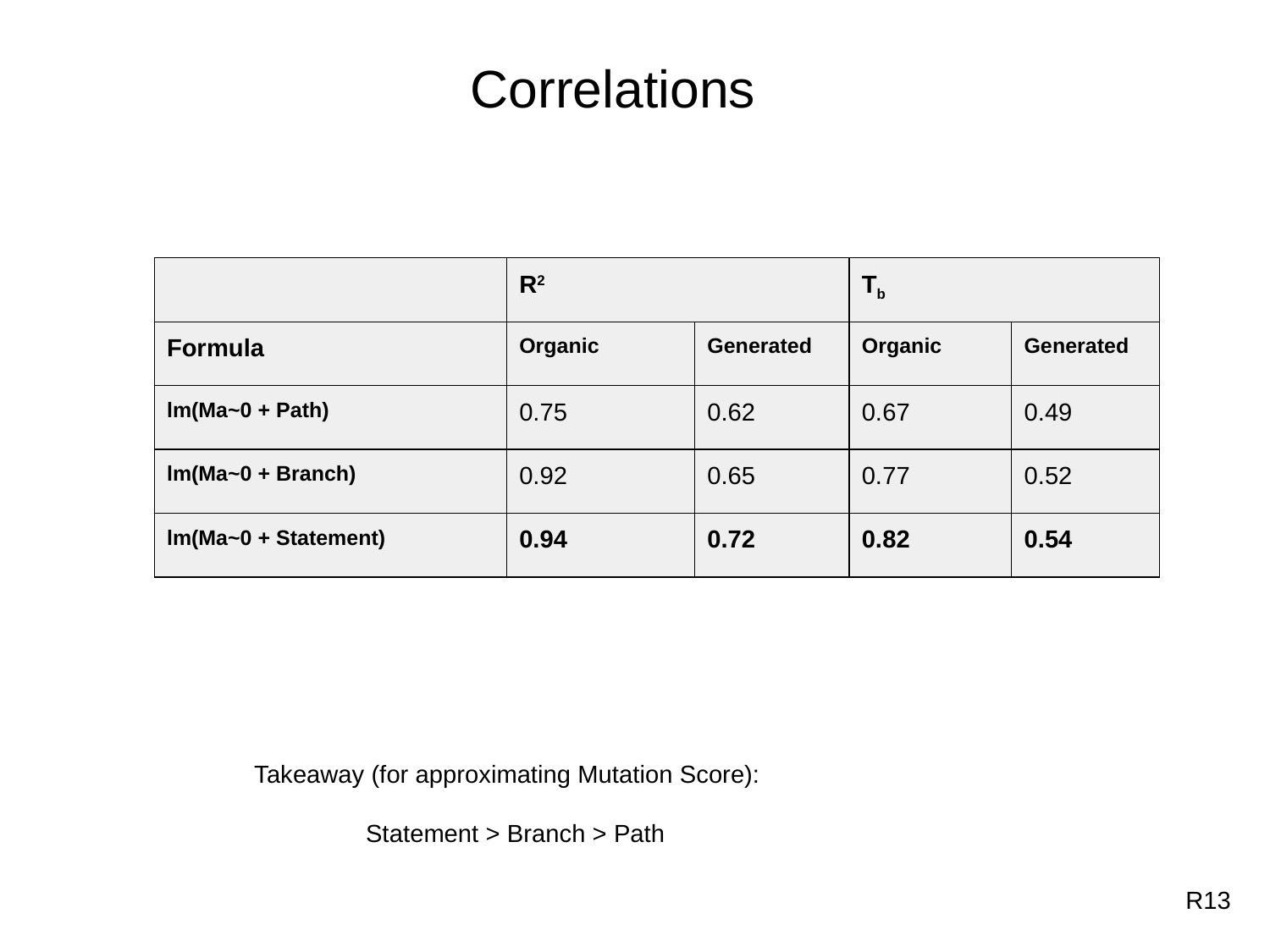

Correlations
|  | R2 |  | Tb |  |
| --- | --- | --- | --- | --- |
| Formula | Organic | Generated | Organic | Generated |
| lm(Ma~0 + Path) | 0.75 | 0.62 | 0.67 | 0.49 |
| lm(Ma~0 + Branch) | 0.92 | 0.65 | 0.77 | 0.52 |
| lm(Ma~0 + Statement) | 0.94 | 0.72 | 0.82 | 0.54 |
Takeaway (for approximating Mutation Score):

                Statement > Branch > Path
R13